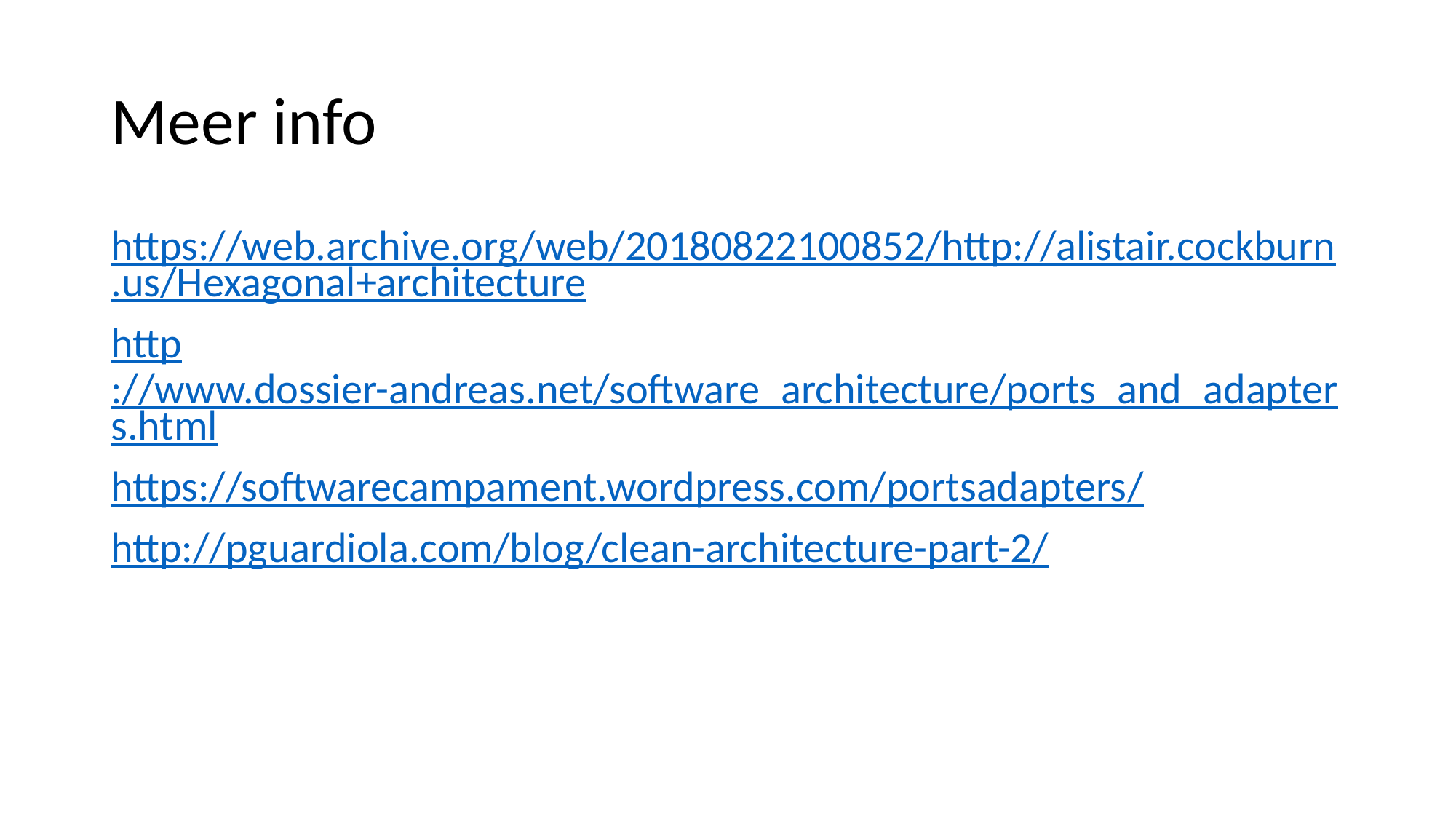

# Meer info
https://web.archive.org/web/20180822100852/http://alistair.cockburn.us/Hexagonal+architecture
http://www.dossier-andreas.net/software_architecture/ports_and_adapters.html
https://softwarecampament.wordpress.com/portsadapters/
http://pguardiola.com/blog/clean-architecture-part-2/